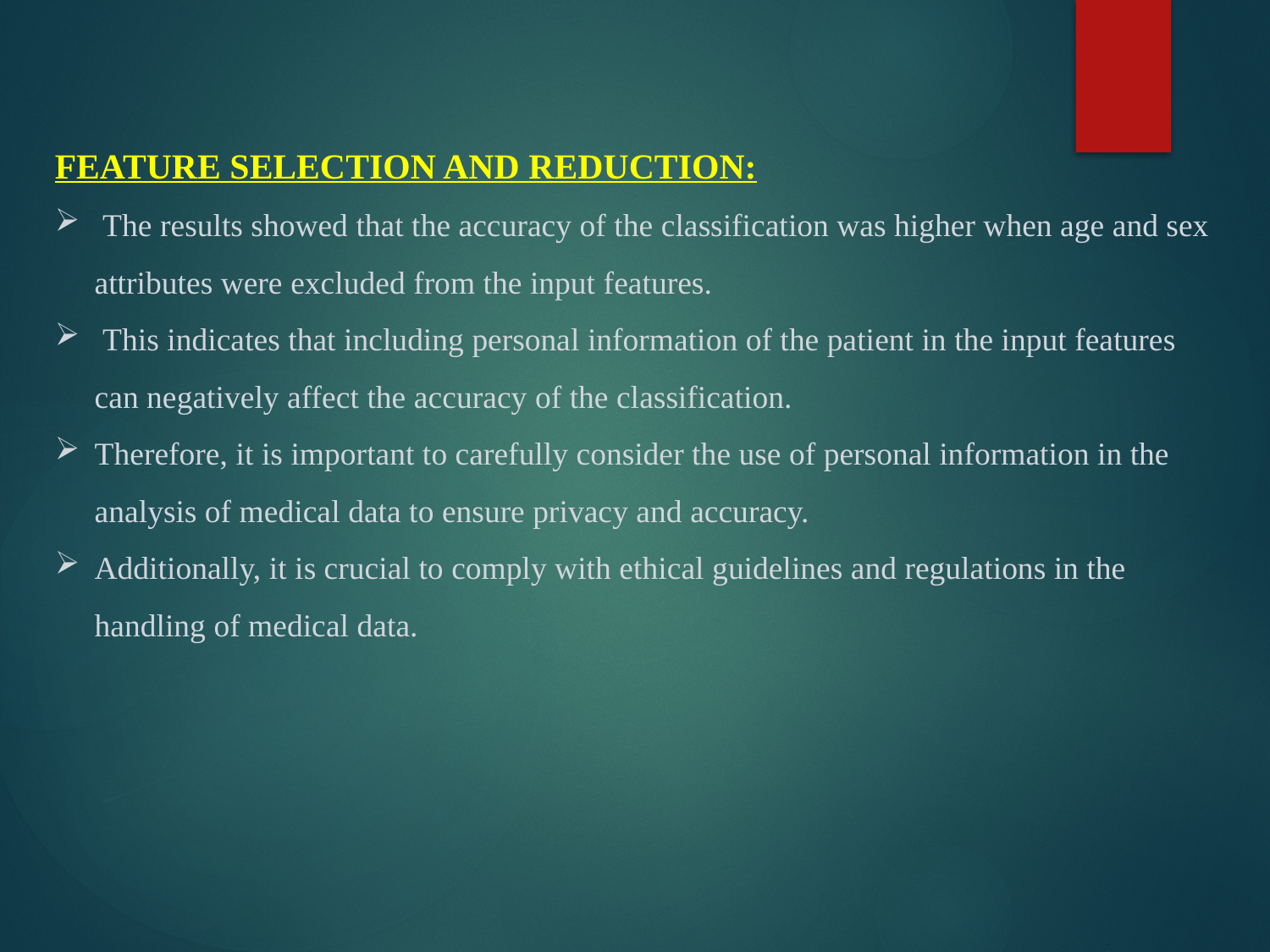

FEATURE SELECTION AND REDUCTION:
 The results showed that the accuracy of the classification was higher when age and sex attributes were excluded from the input features.
 This indicates that including personal information of the patient in the input features can negatively affect the accuracy of the classification.
Therefore, it is important to carefully consider the use of personal information in the analysis of medical data to ensure privacy and accuracy.
Additionally, it is crucial to comply with ethical guidelines and regulations in the handling of medical data.